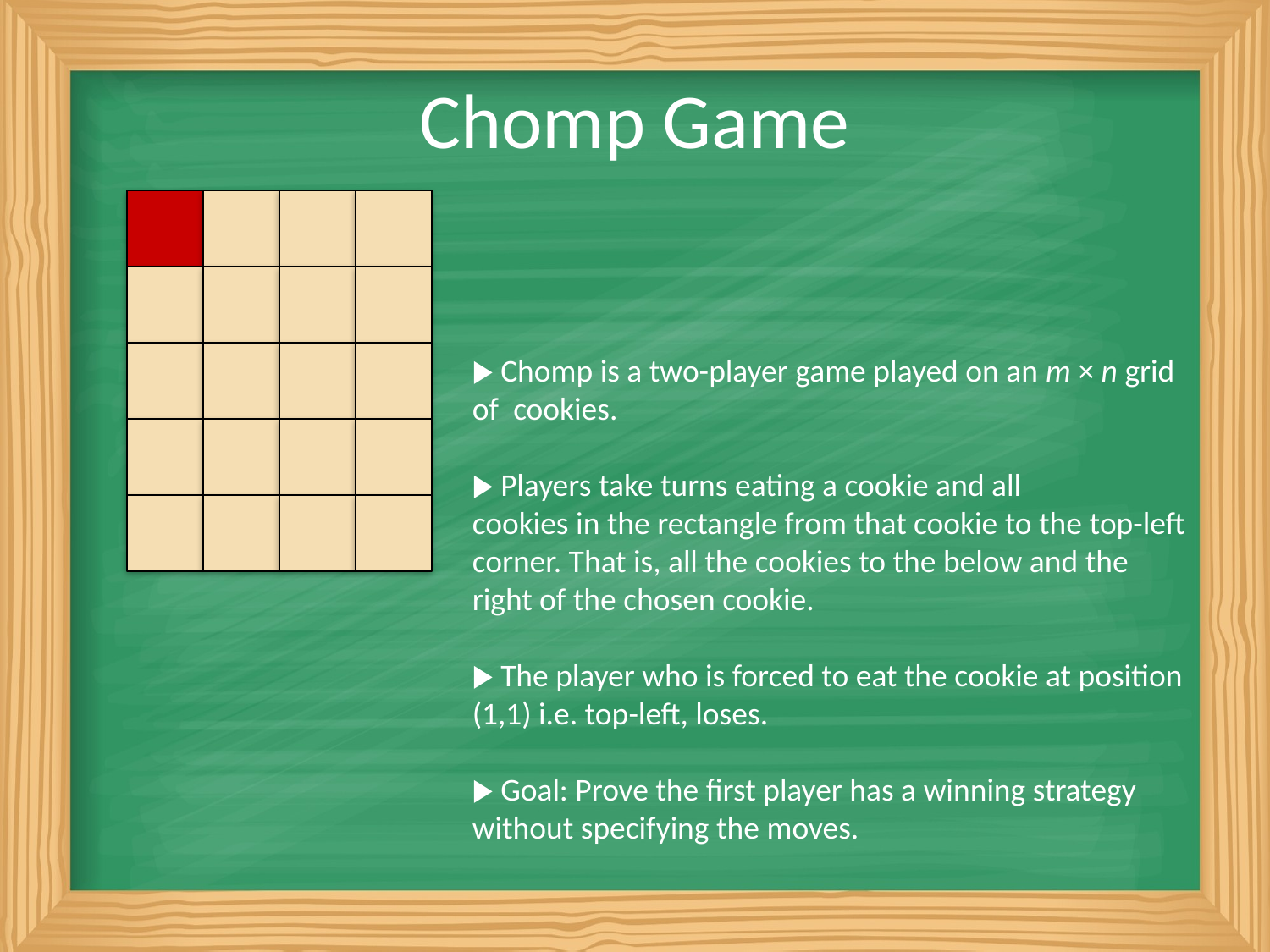

# Chomp Game

▶ Chomp is a two-player game played on an m × n grid of  cookies.

▶ Players take turns eating a cookie and all
cookies in the rectangle from that cookie to the top-left corner. That is, all the cookies to the below and the right of the chosen cookie.

▶ The player who is forced to eat the cookie at position (1,1) i.e. top-left, loses.

▶ Goal: Prove the first player has a winning strategy without specifying the moves.